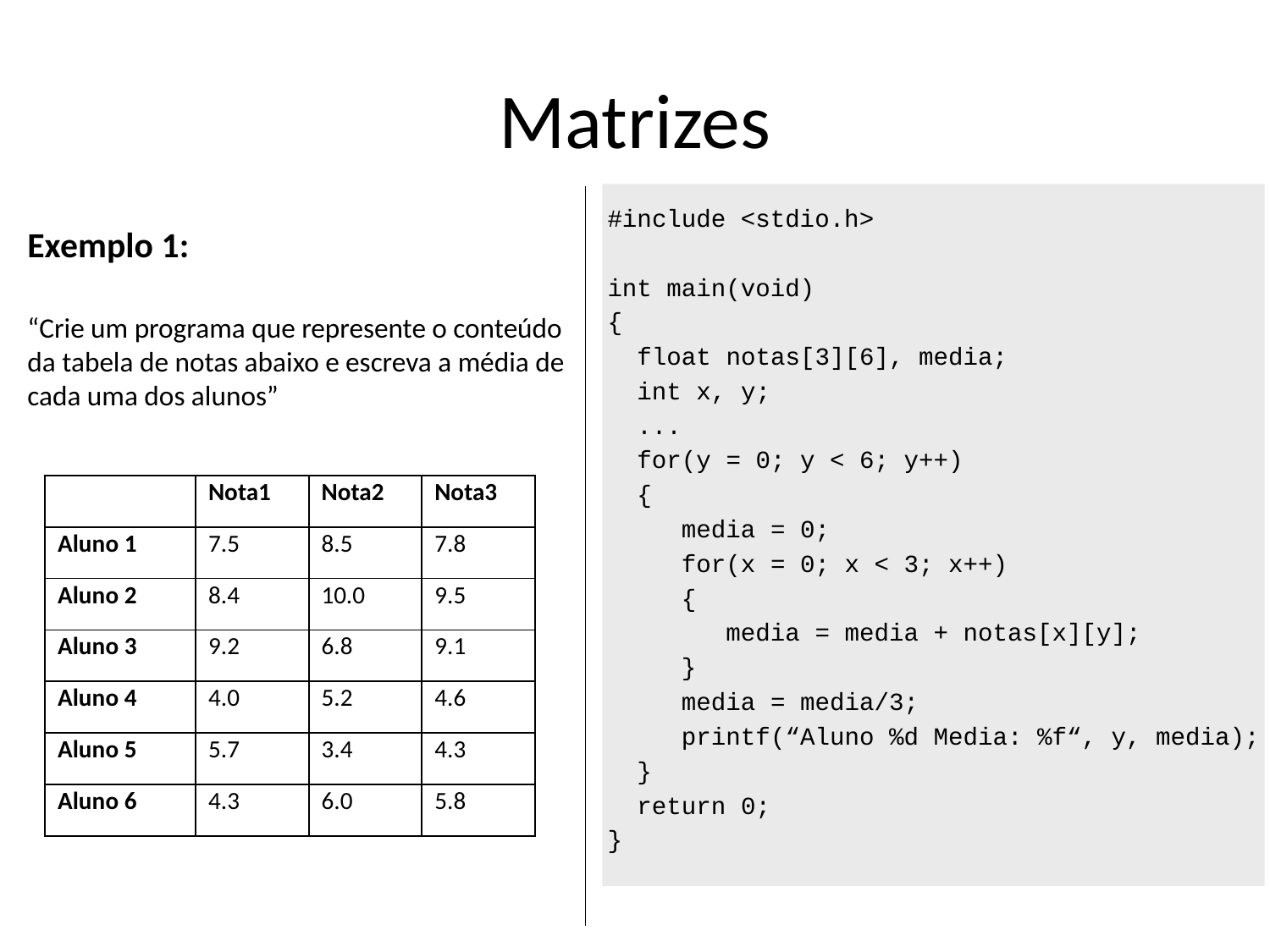

# Matrizes

#include <stdio.h>

int main(void)
{
  float notas[3][6], media;
  int x, y;
  ...
  for(y = 0; y < 6; y++)
  {
     media = 0;
     for(x = 0; x < 3; x++)
     {
        media = media + notas[x][y];
     }
     media = media/3;
     printf(“Aluno %d Media: %f“, y, media);
  }
  return 0;
}
Exemplo 1:

“Crie um programa que represente o conteúdo da tabela de notas abaixo e escreva a média de cada uma dos alunos”

|  | Nota1 | Nota2 | Nota3 |
| --- | --- | --- | --- |
| Aluno 1 | 7.5 | 8.5 | 7.8 |
| Aluno 2 | 8.4 | 10.0 | 9.5 |
| Aluno 3 | 9.2 | 6.8 | 9.1 |
| Aluno 4 | 4.0 | 5.2 | 4.6 |
| Aluno 5 | 5.7 | 3.4 | 4.3 |
| Aluno 6 | 4.3 | 6.0 | 5.8 |